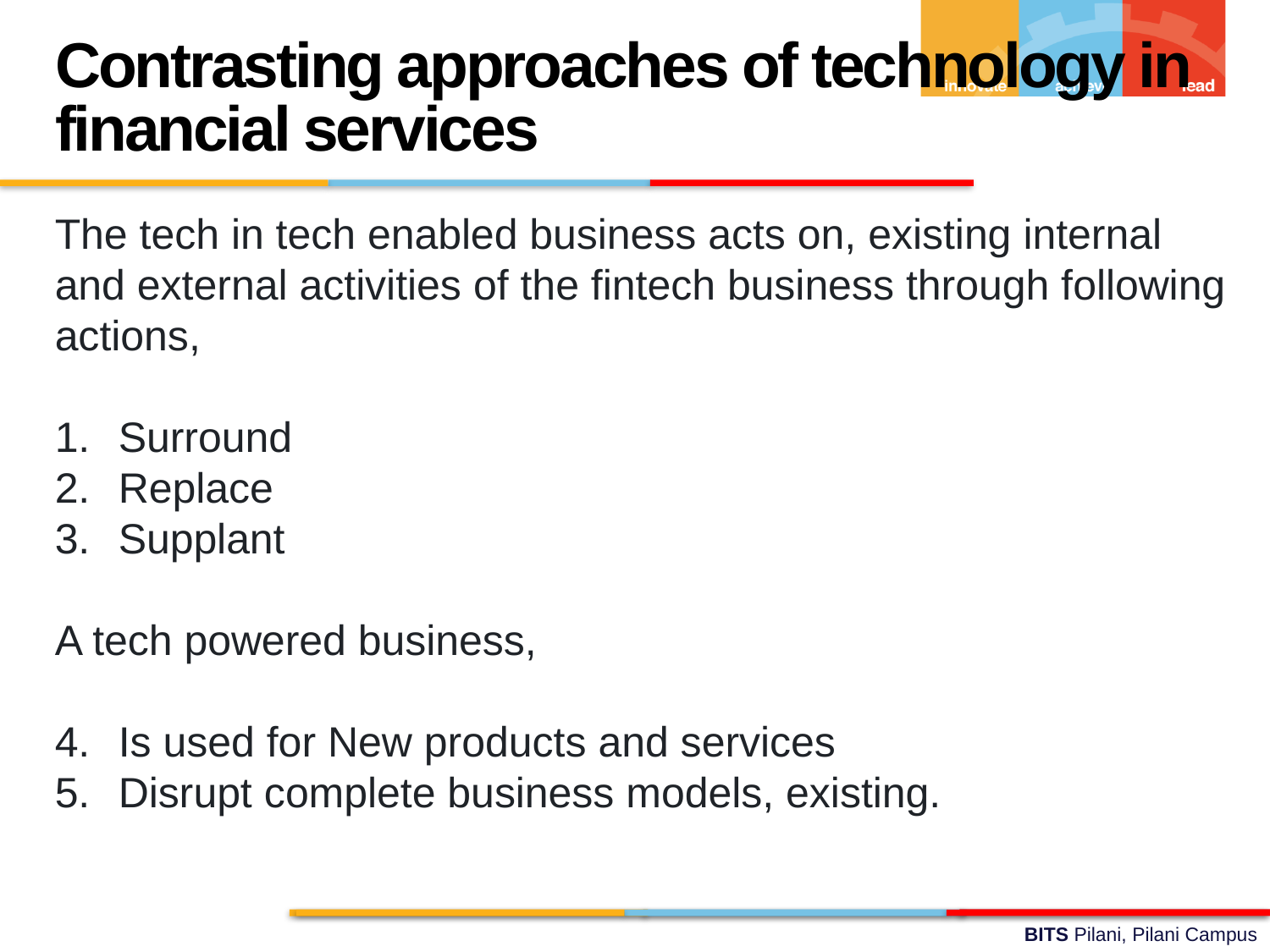

Contrasting approaches of technology in financial services
The tech in tech enabled business acts on, existing internal and external activities of the fintech business through following actions,

Surround
Replace
Supplant

A tech powered business,

Is used for New products and services
Disrupt complete business models, existing.